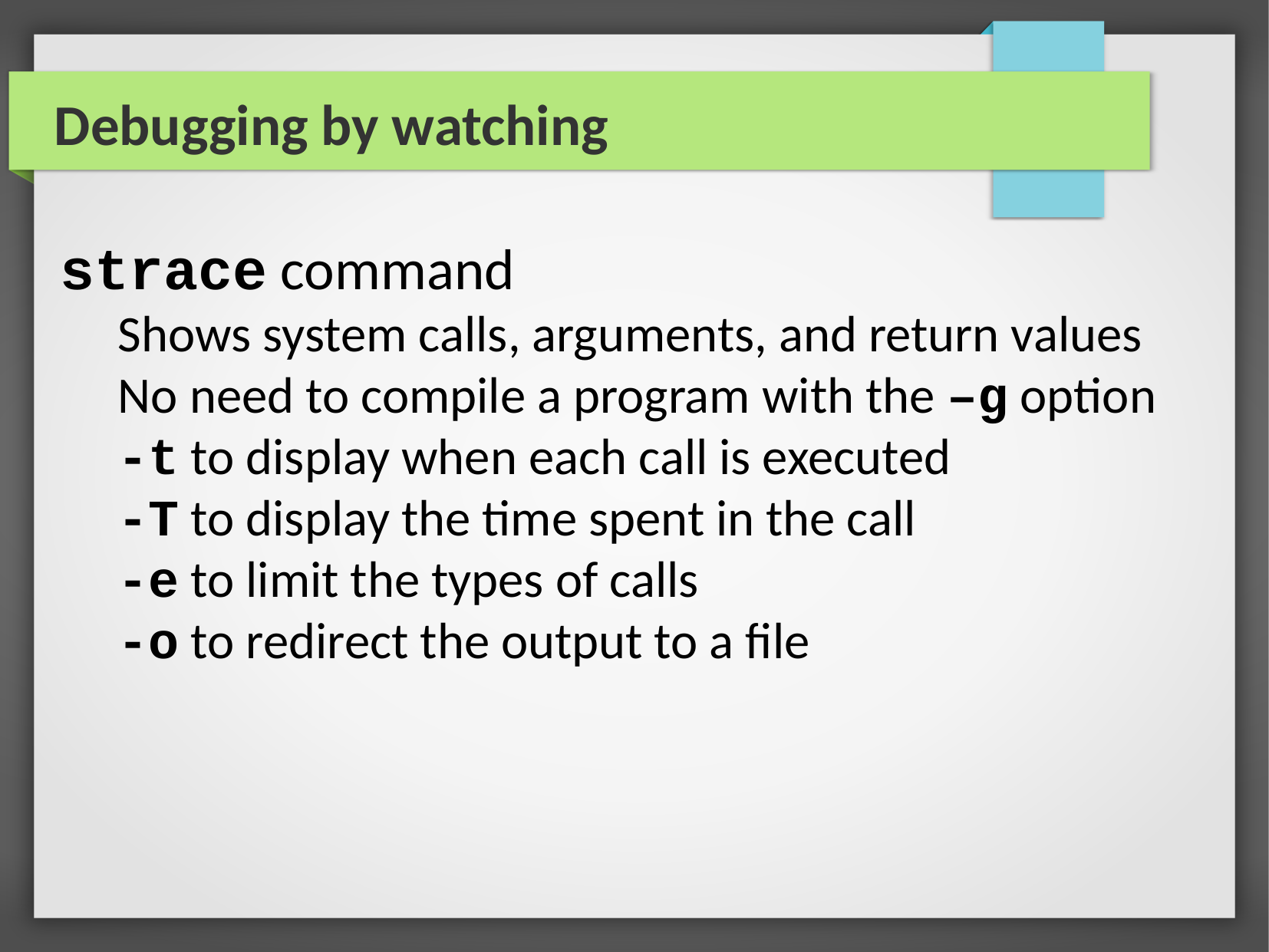

Debugging by watching
strace command
Shows system calls, arguments, and return values
No need to compile a program with the –g option
-t to display when each call is executed
-T to display the time spent in the call
-e to limit the types of calls
-o to redirect the output to a file